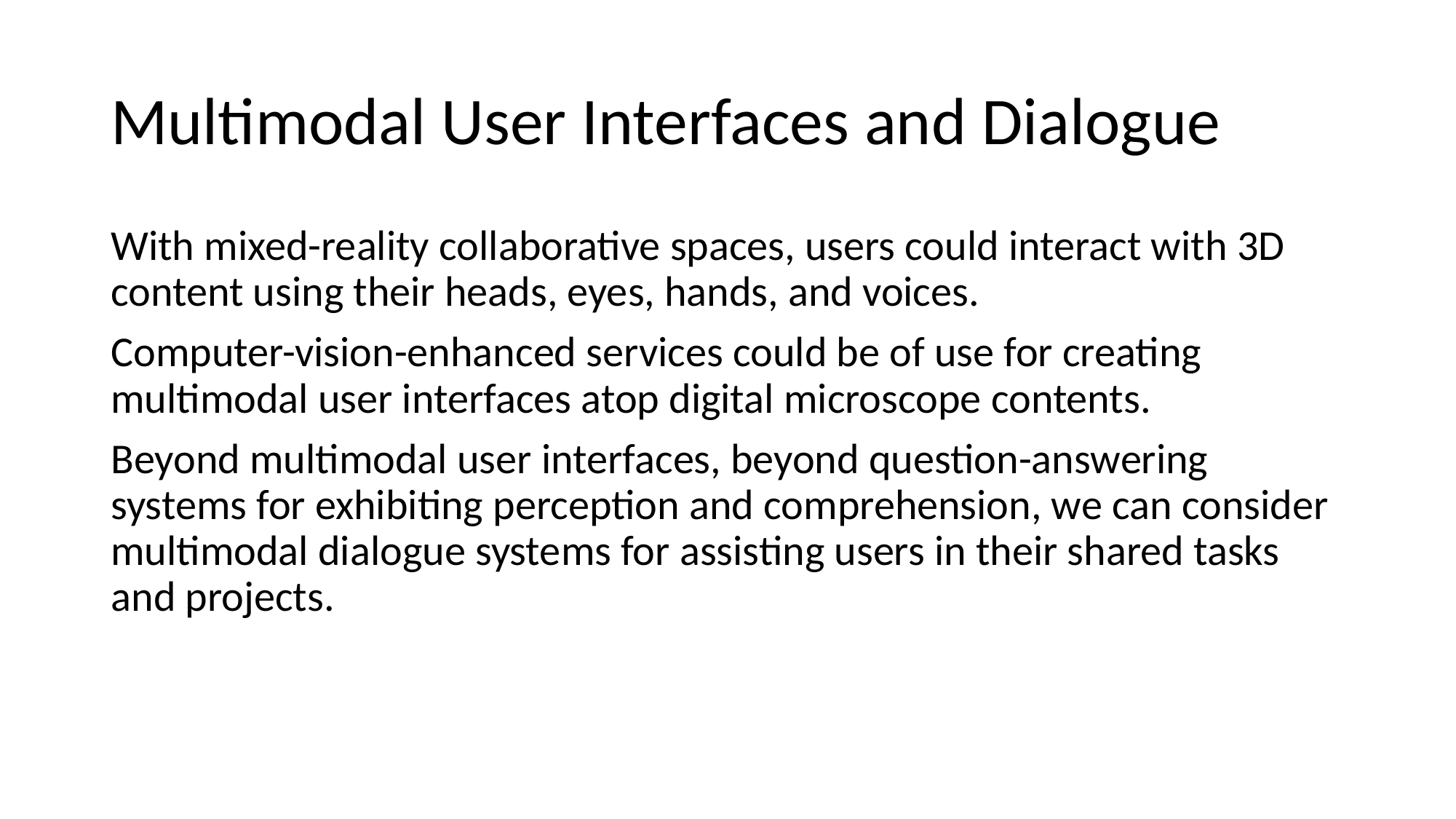

# Multimodal User Interfaces and Dialogue
With mixed-reality collaborative spaces, users could interact with 3D content using their heads, eyes, hands, and voices.
Computer-vision-enhanced services could be of use for creating multimodal user interfaces atop digital microscope contents.
Beyond multimodal user interfaces, beyond question-answering systems for exhibiting perception and comprehension, we can consider multimodal dialogue systems for assisting users in their shared tasks and projects.